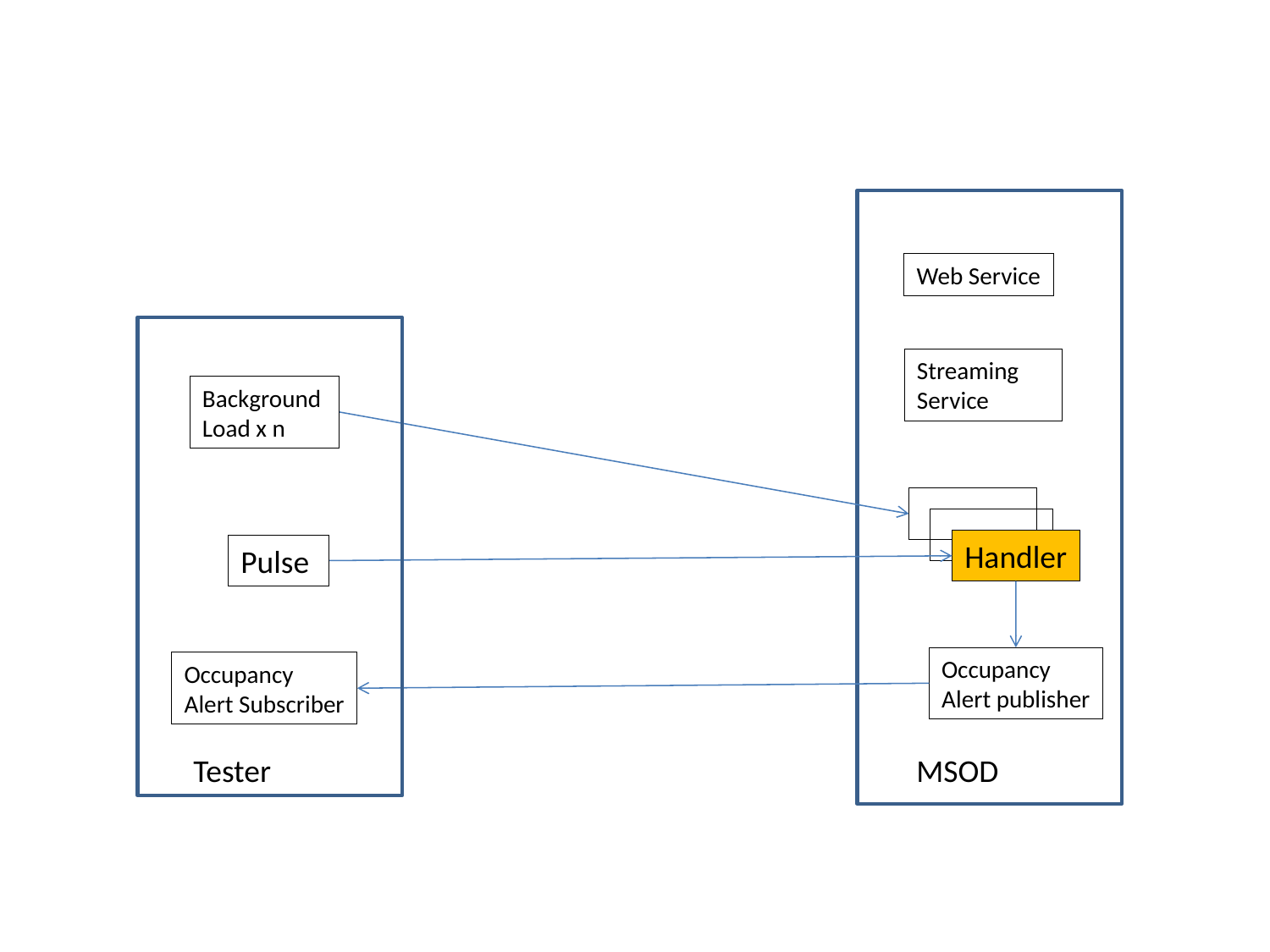

Web Service

Streaming Service
Background
Load x n

Handler
Pulse
Occupancy
Alert publisher
Occupancy
Alert Subscriber
Tester
MSOD